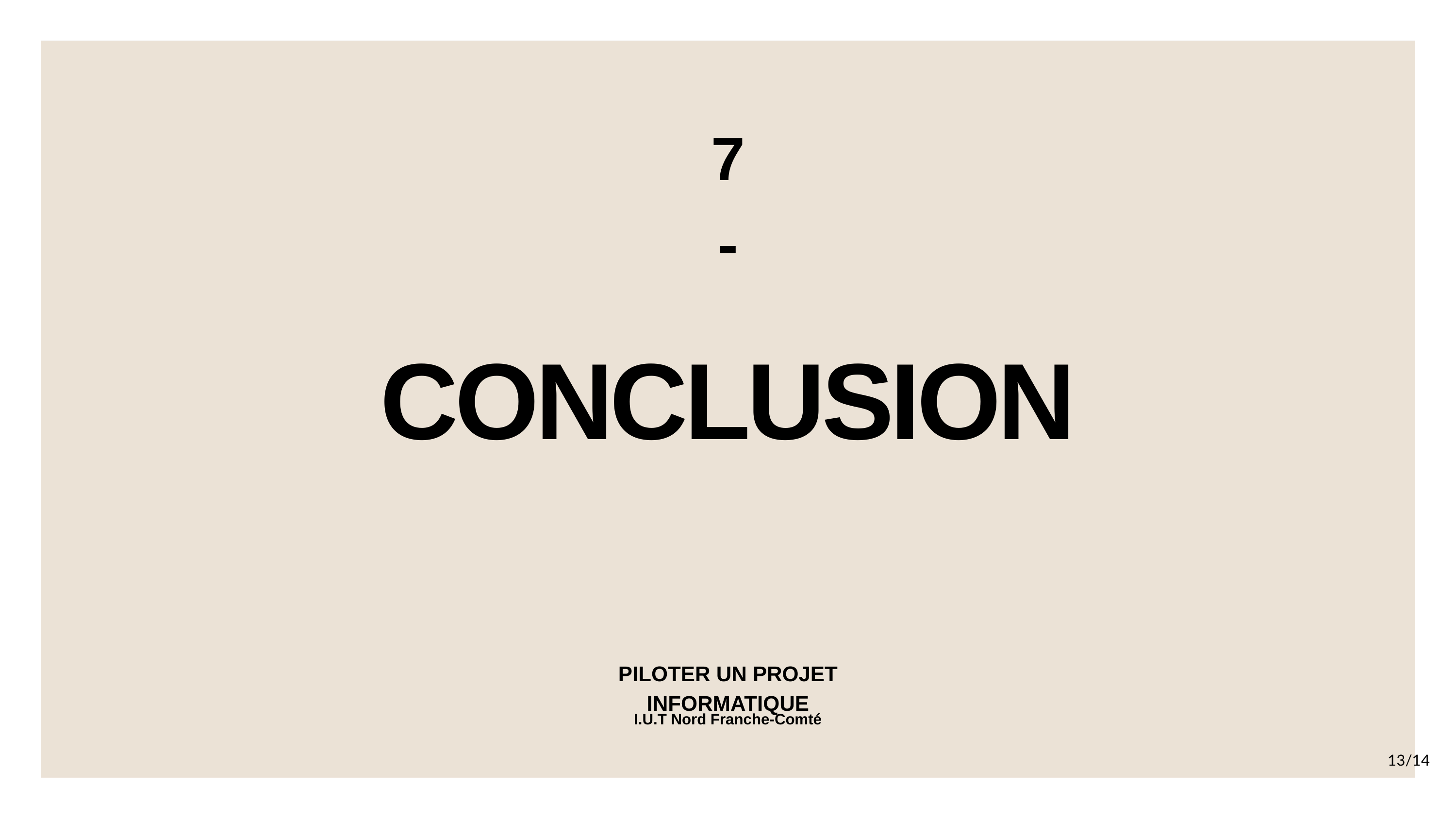

7
-
CONCLUSION
PILOTER UN PROJET INFORMATIQUE
I.U.T Nord Franche-Comté
13/14